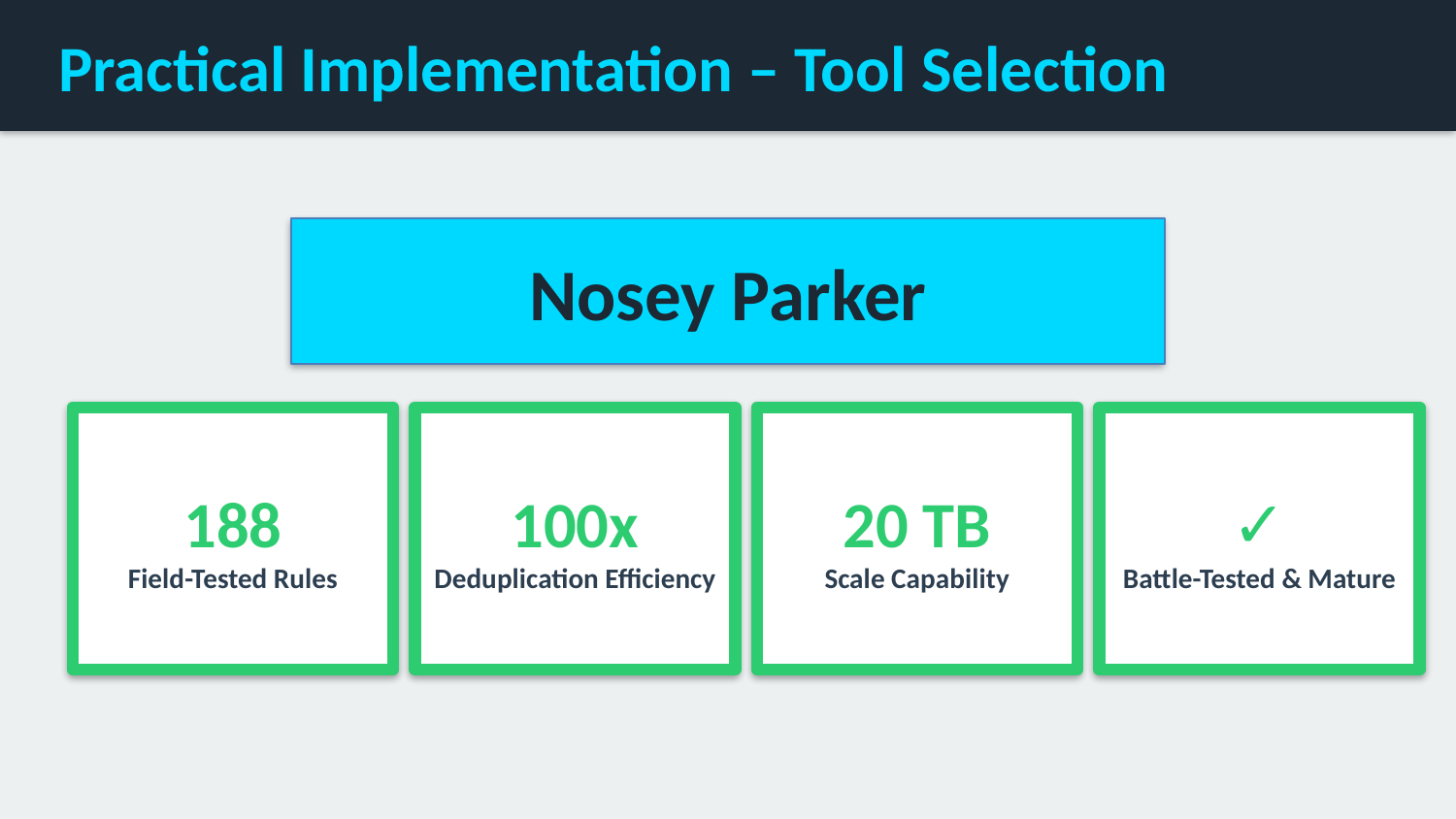

Practical Implementation – Tool Selection
Nosey Parker
188
Field-Tested Rules
100x
Deduplication Efficiency
20 TB
Scale Capability
✓
Battle-Tested & Mature